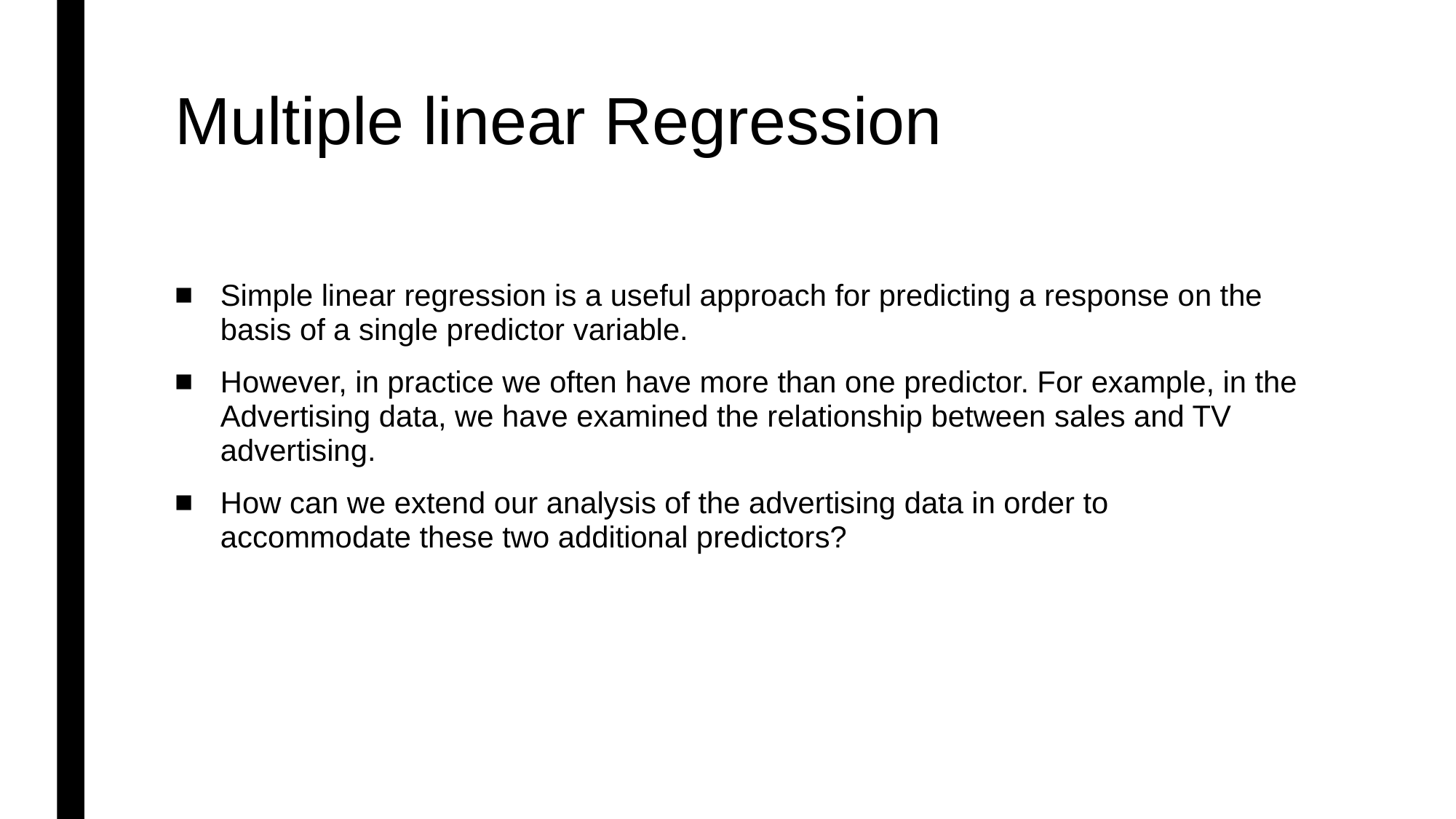

# Multiple linear Regression
Simple linear regression is a useful approach for predicting a response on the basis of a single predictor variable.
However, in practice we often have more than one predictor. For example, in the Advertising data, we have examined the relationship between sales and TV advertising.
How can we extend our analysis of the advertising data in order to accommodate these two additional predictors?